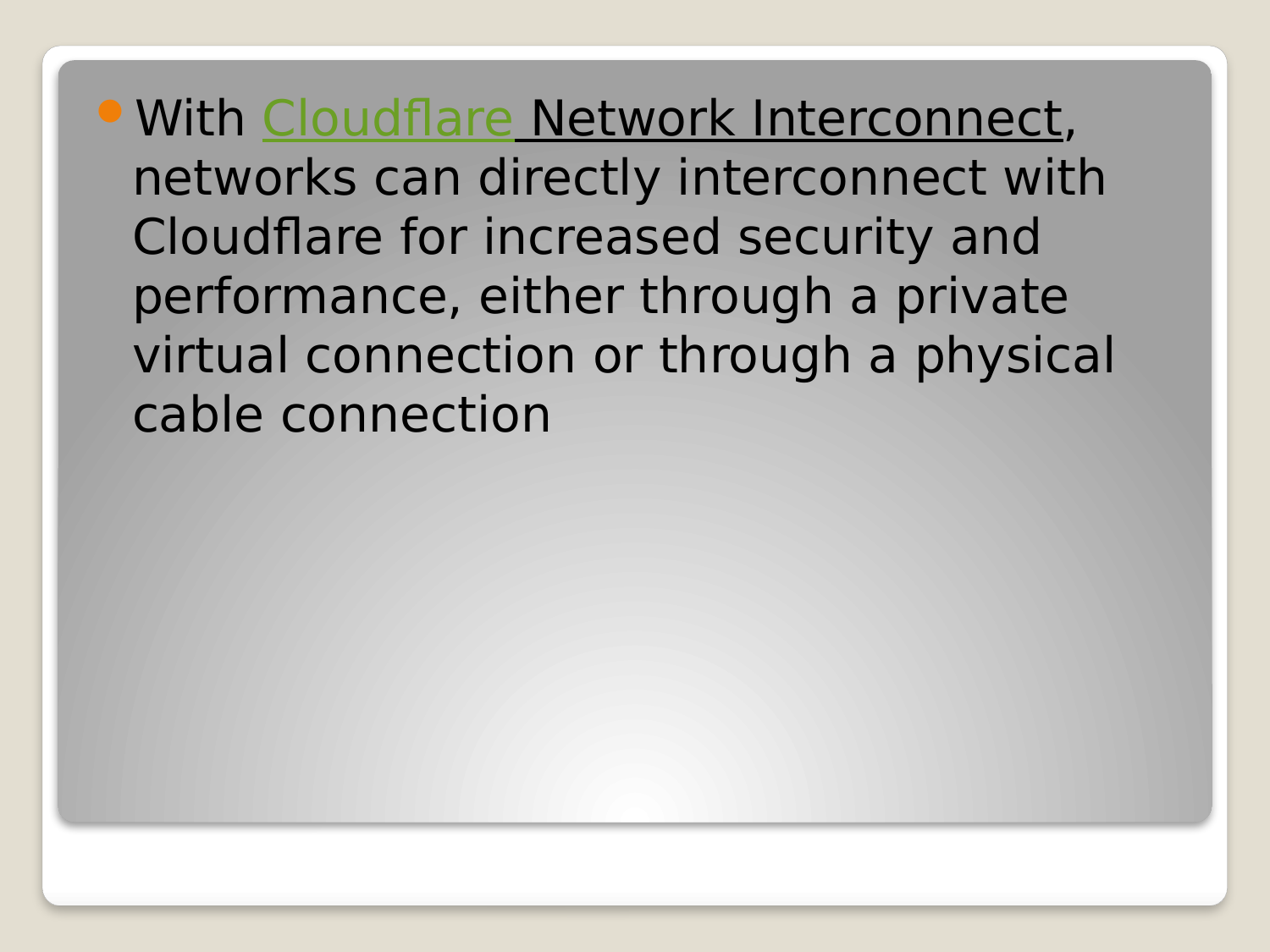

With Cloudflare Network Interconnect, networks can directly interconnect with Cloudflare for increased security and performance, either through a private virtual connection or through a physical cable connection
#